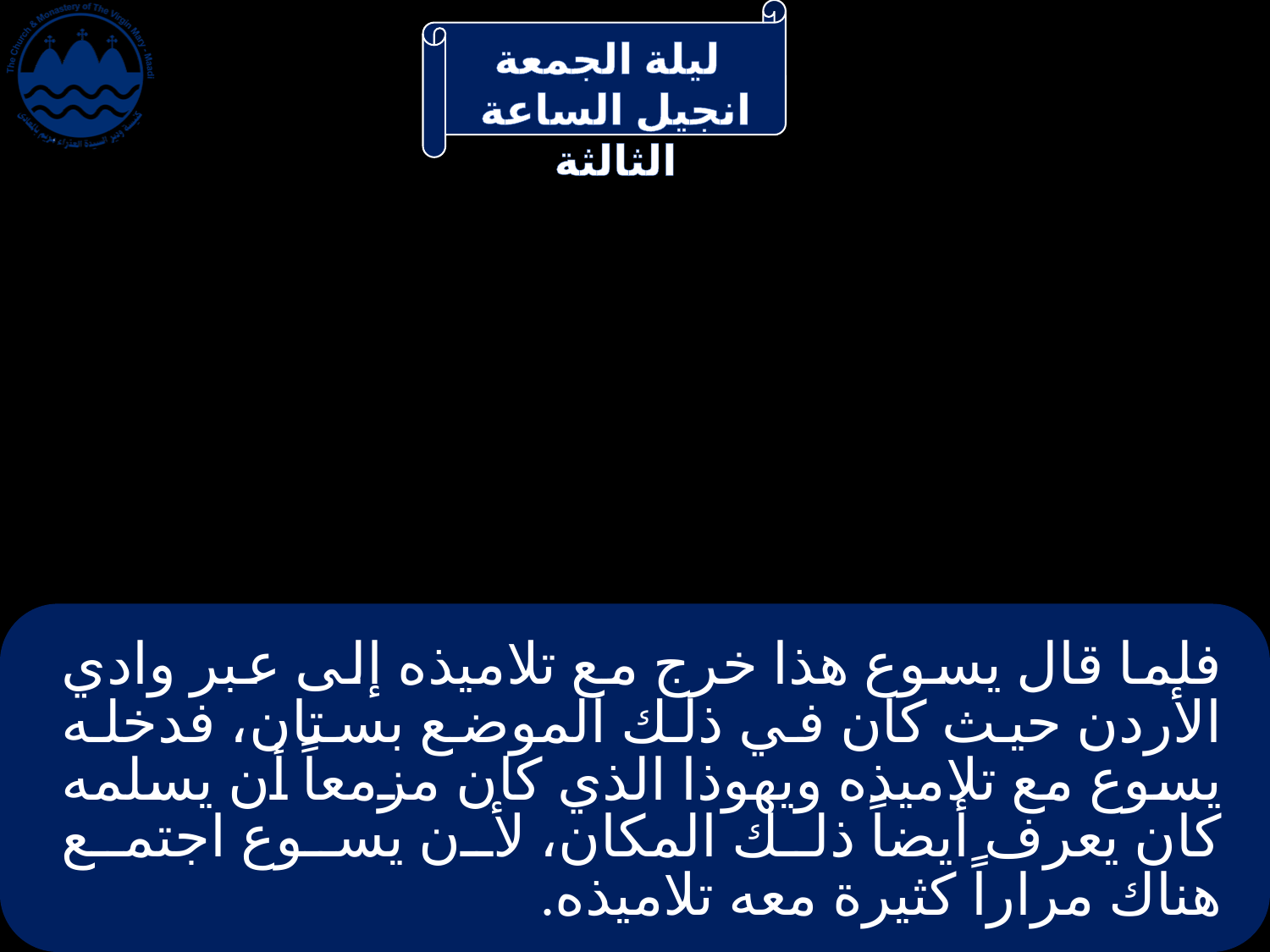

# فلما قال يسوع هذا خرج مع تلاميذه إلى عبر وادي الأردن حيث كان في ذلك الموضع بستان، فدخله يسوع مع تلاميذه ويهوذا الذي كان مزمعاً أن يسلمه كان يعرف أيضاً ذلك المكان، لأن يسوع اجتمع هناك مراراً كثيرة معه تلاميذه.